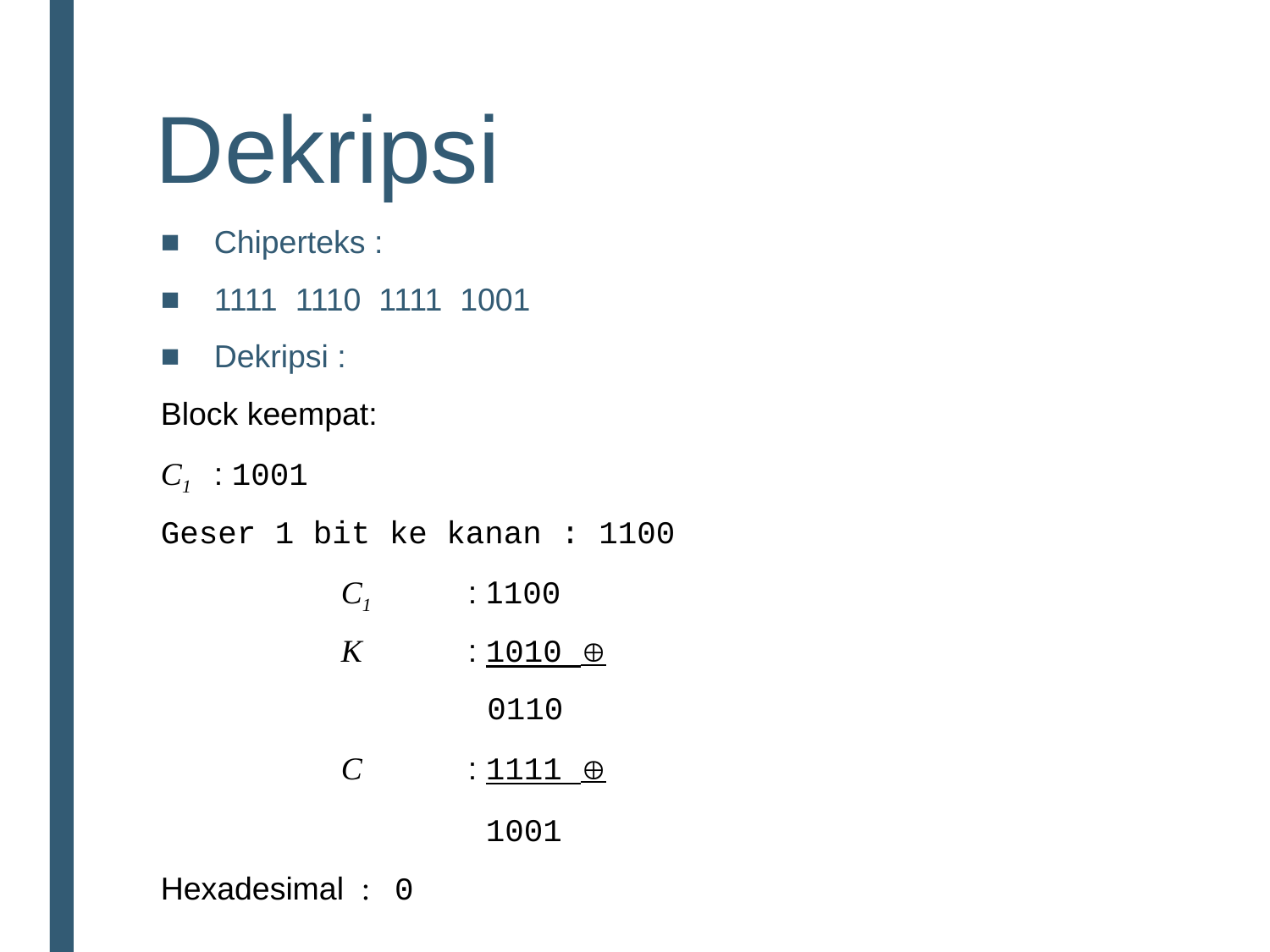

# Dekripsi
Chiperteks :
1111  1110  1111  1001
Dekripsi :
Block keempat:
C1	: 1001
Geser 1 bit ke kanan : 1100
		C1	: 1100
		K	: 1010 ⊕
			 0110
		C	: 1111 ⊕
			  1001
Hexadesimal  :   0